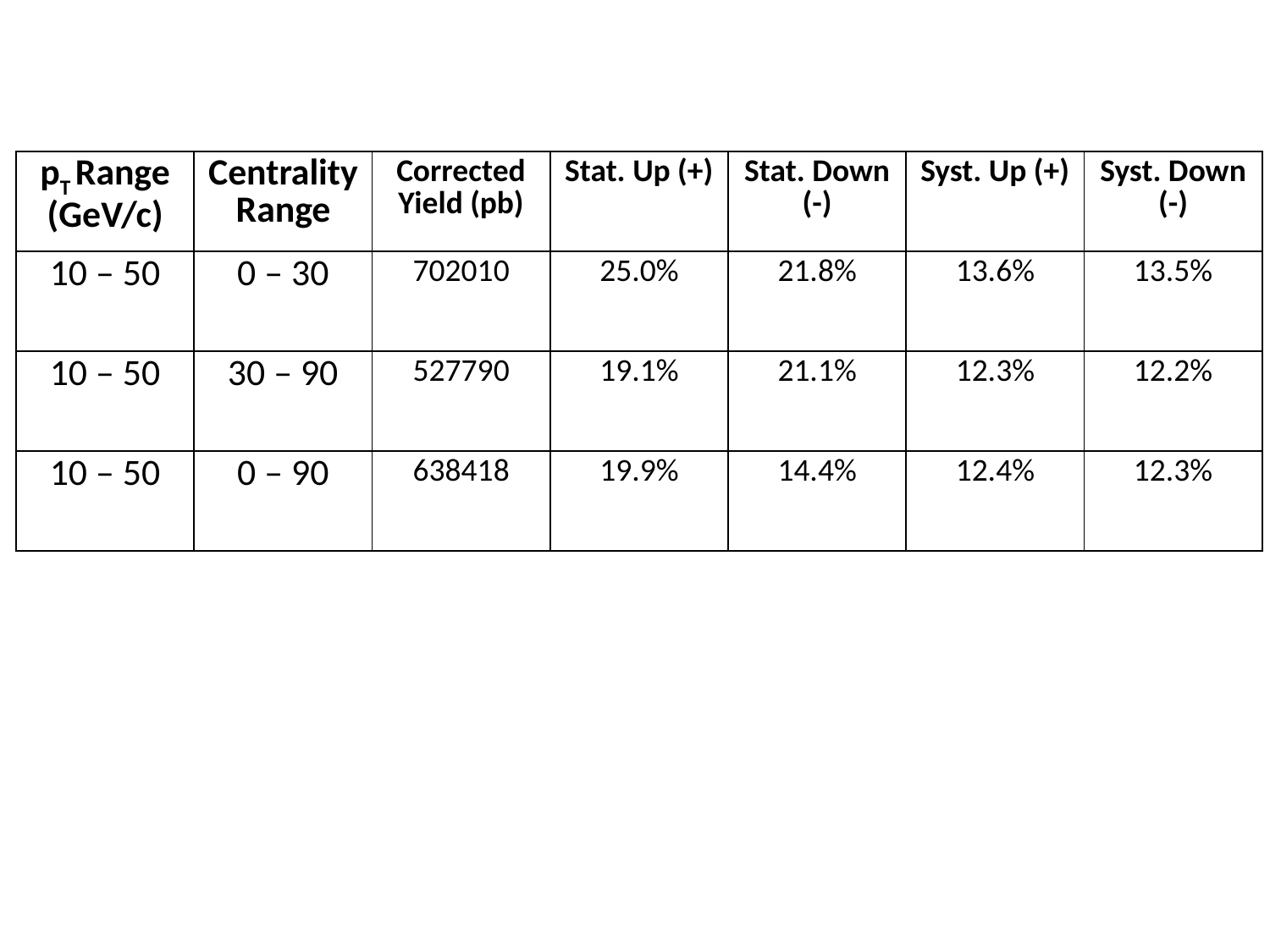

| pT Range (GeV/c) | Centrality Range | Corrected Yield (pb) | Stat. Up (+) | Stat. Down (-) | Syst. Up (+) | Syst. Down (-) |
| --- | --- | --- | --- | --- | --- | --- |
| 10 – 50 | 0 – 30 | 702010 | 25.0% | 21.8% | 13.6% | 13.5% |
| 10 – 50 | 30 – 90 | 527790 | 19.1% | 21.1% | 12.3% | 12.2% |
| 10 – 50 | 0 – 90 | 638418 | 19.9% | 14.4% | 12.4% | 12.3% |